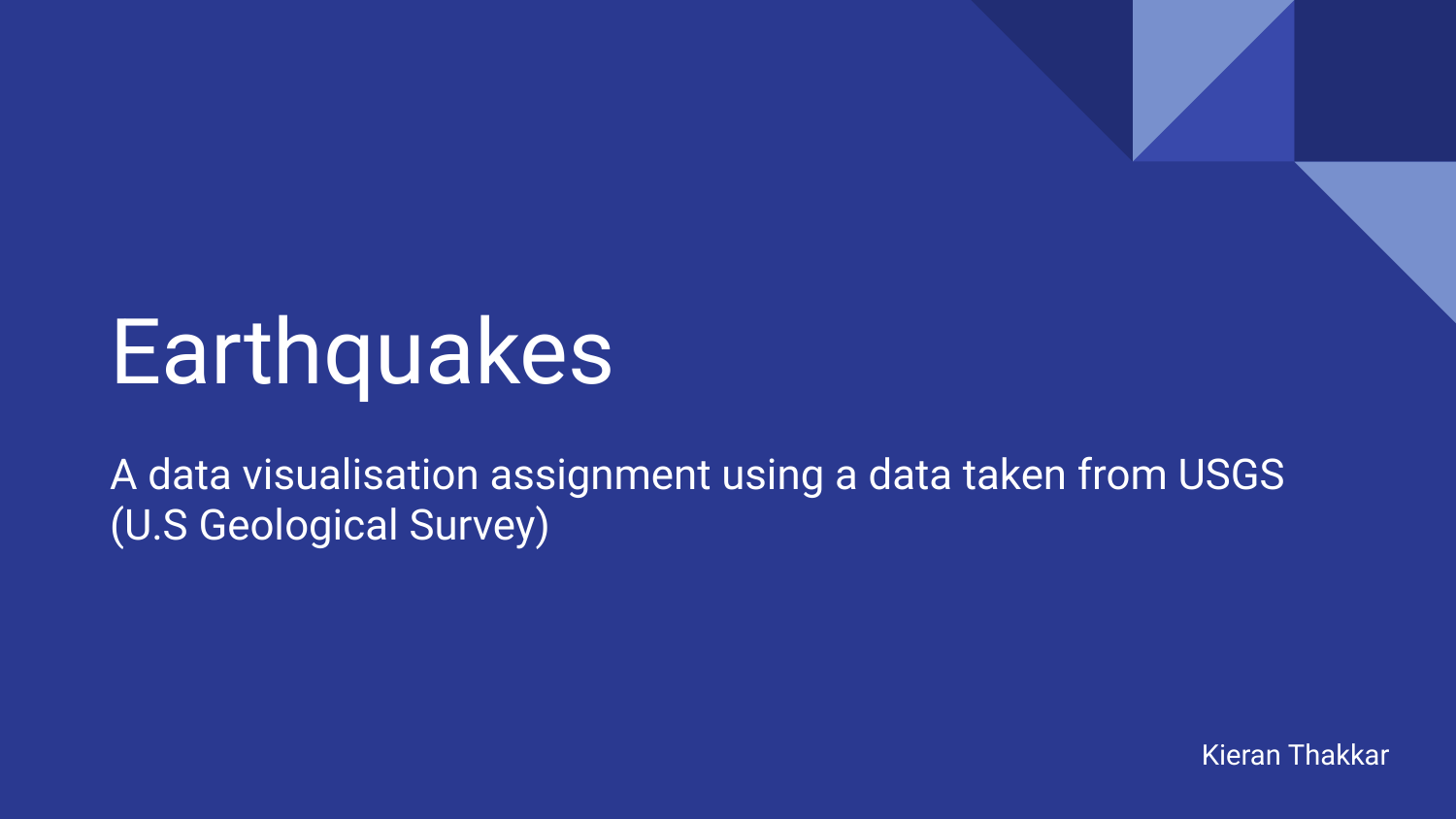

# Earthquakes
A data visualisation assignment using a data taken from USGS
(U.S Geological Survey)
Kieran Thakkar